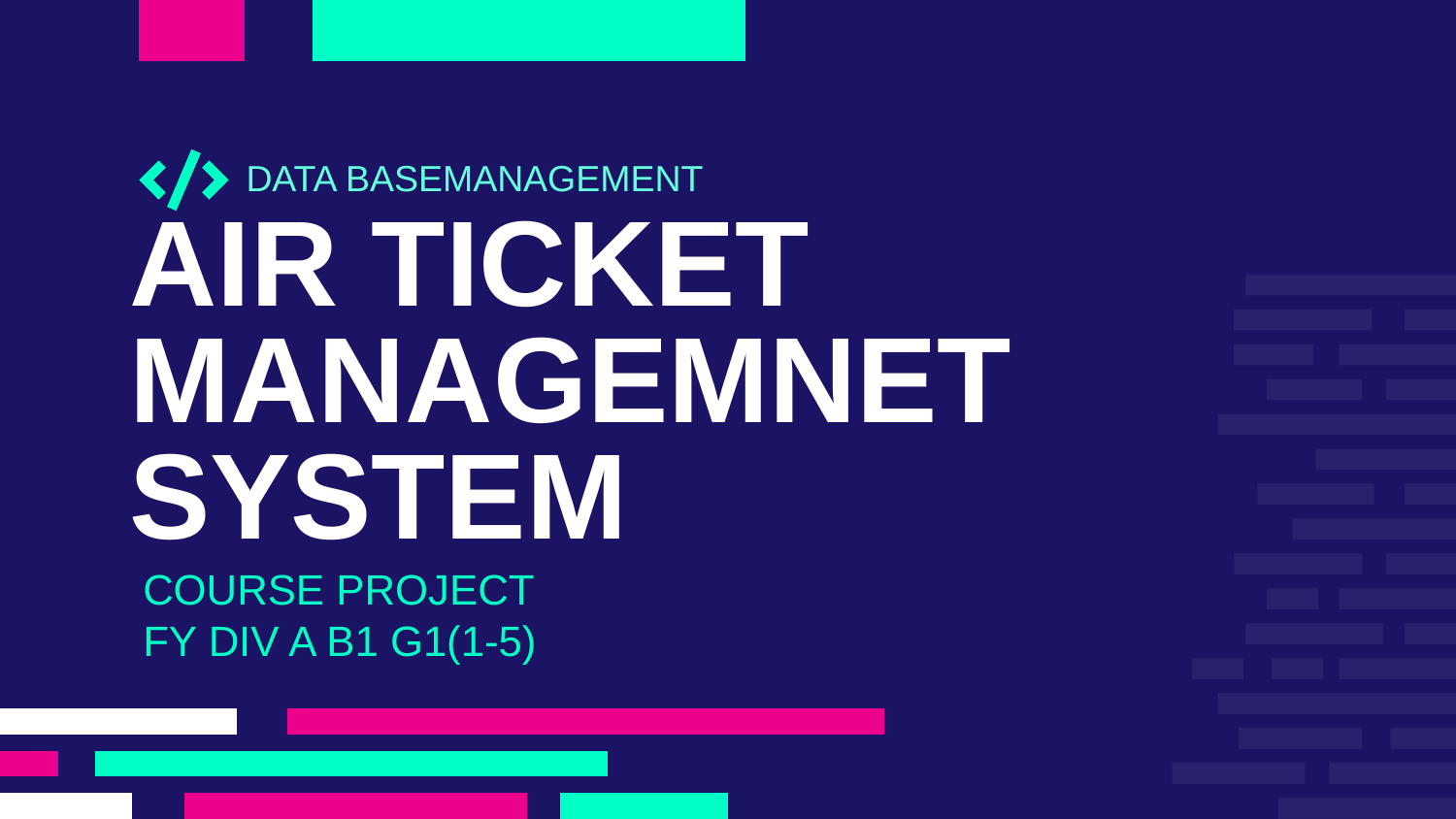

DATA BASEMANAGEMENT
# AIR TICKET MANAGEMNET SYSTEM
COURSE PROJECT
FY DIV A B1 G1(1-5)